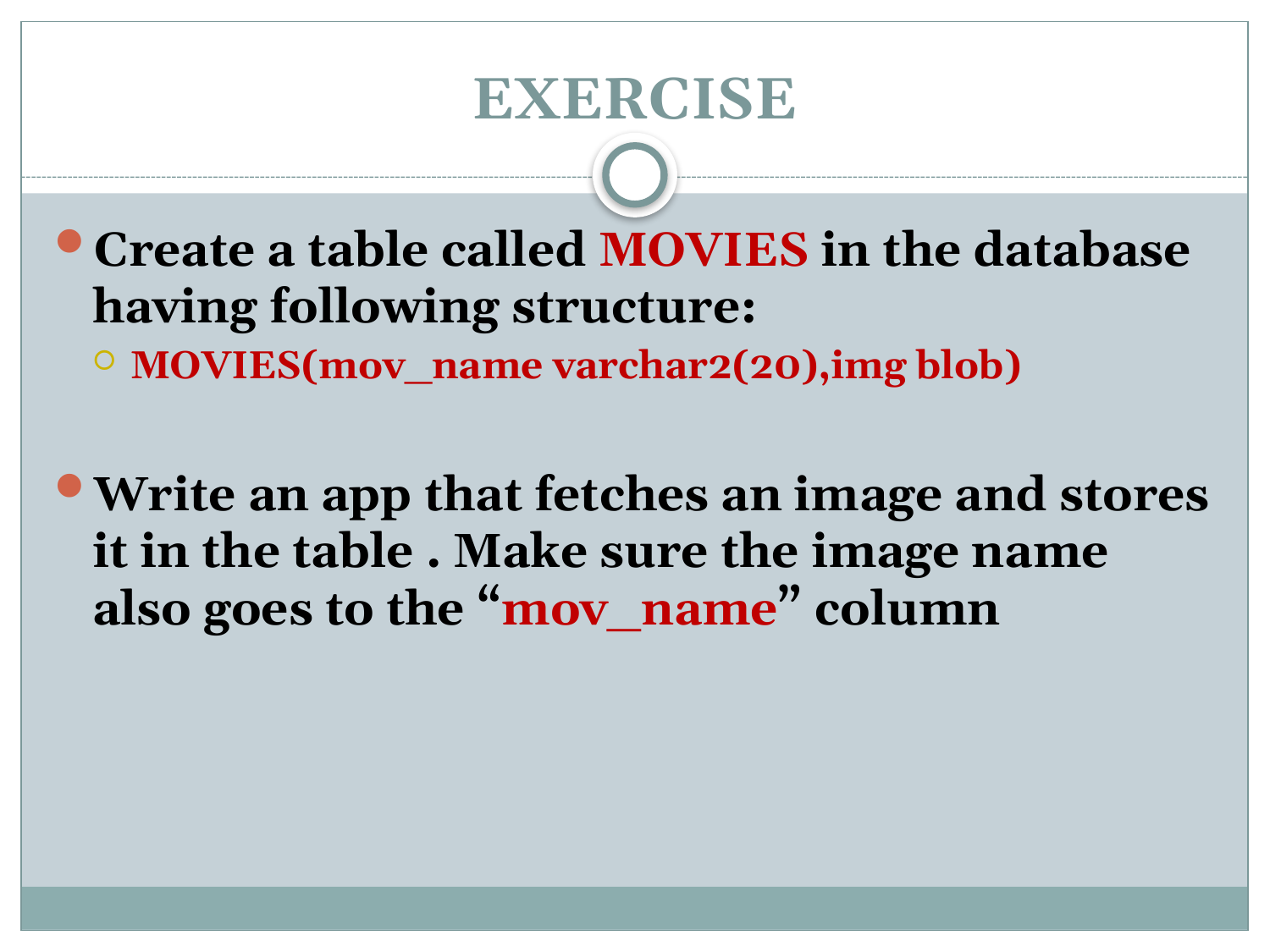

# EXERCISE
Create a table called MOVIES in the database having following structure:
MOVIES(mov_name varchar2(20),img blob)

Write an app that fetches an image and stores it in the table . Make sure the image name also goes to the “mov_name” column